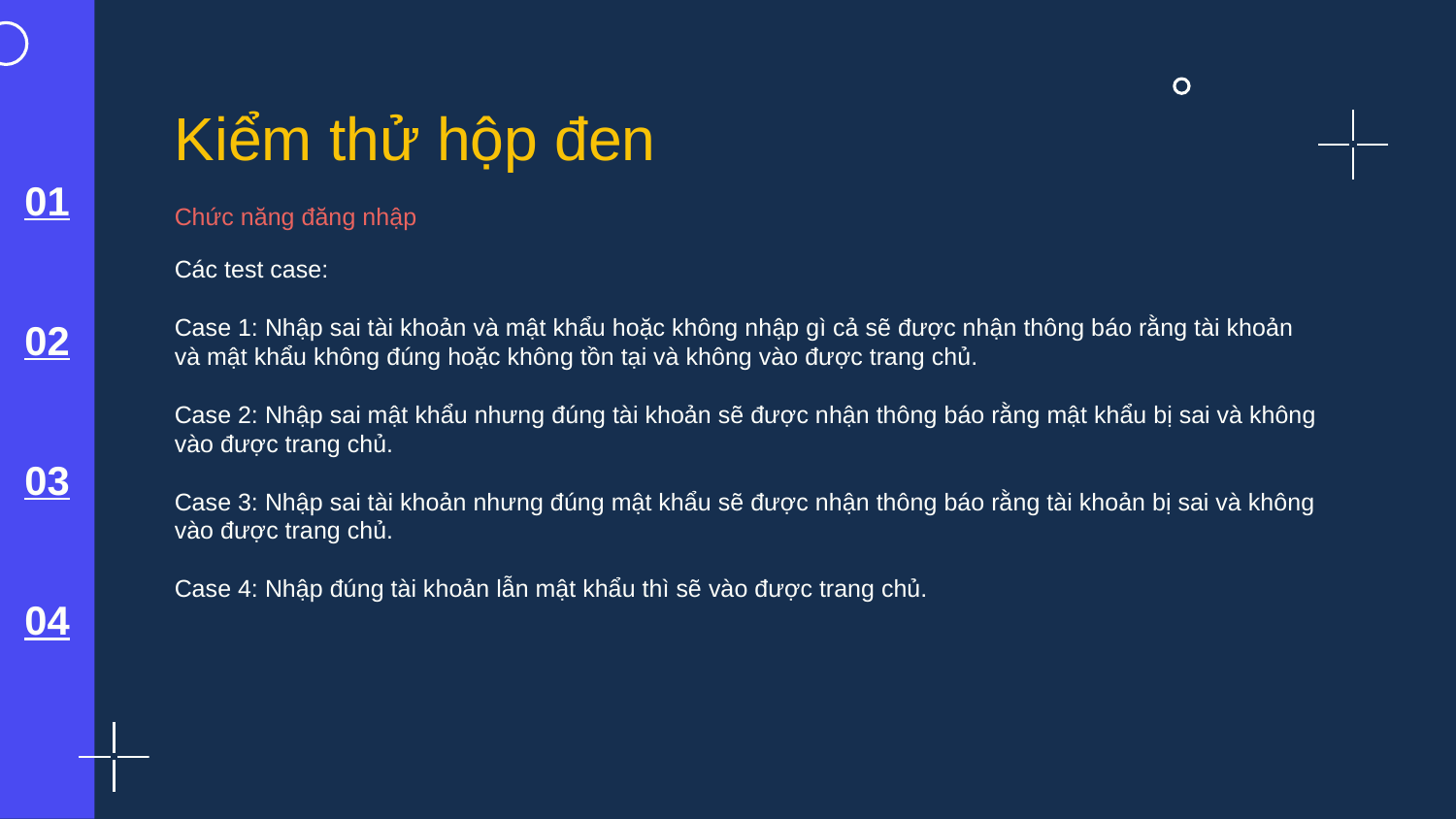

# Kiểm thử hộp đen

01
Chức năng đăng nhập
Các test case:

Case 1: Nhập sai tài khoản và mật khẩu hoặc không nhập gì cả sẽ được nhận thông báo rằng tài khoản và mật khẩu không đúng hoặc không tồn tại và không vào được trang chủ.

Case 2: Nhập sai mật khẩu nhưng đúng tài khoản sẽ được nhận thông báo rằng mật khẩu bị sai và không vào được trang chủ.

Case 3: Nhập sai tài khoản nhưng đúng mật khẩu sẽ được nhận thông báo rằng tài khoản bị sai và không vào được trang chủ.

Case 4: Nhập đúng tài khoản lẫn mật khẩu thì sẽ vào được trang chủ.
02
03
04